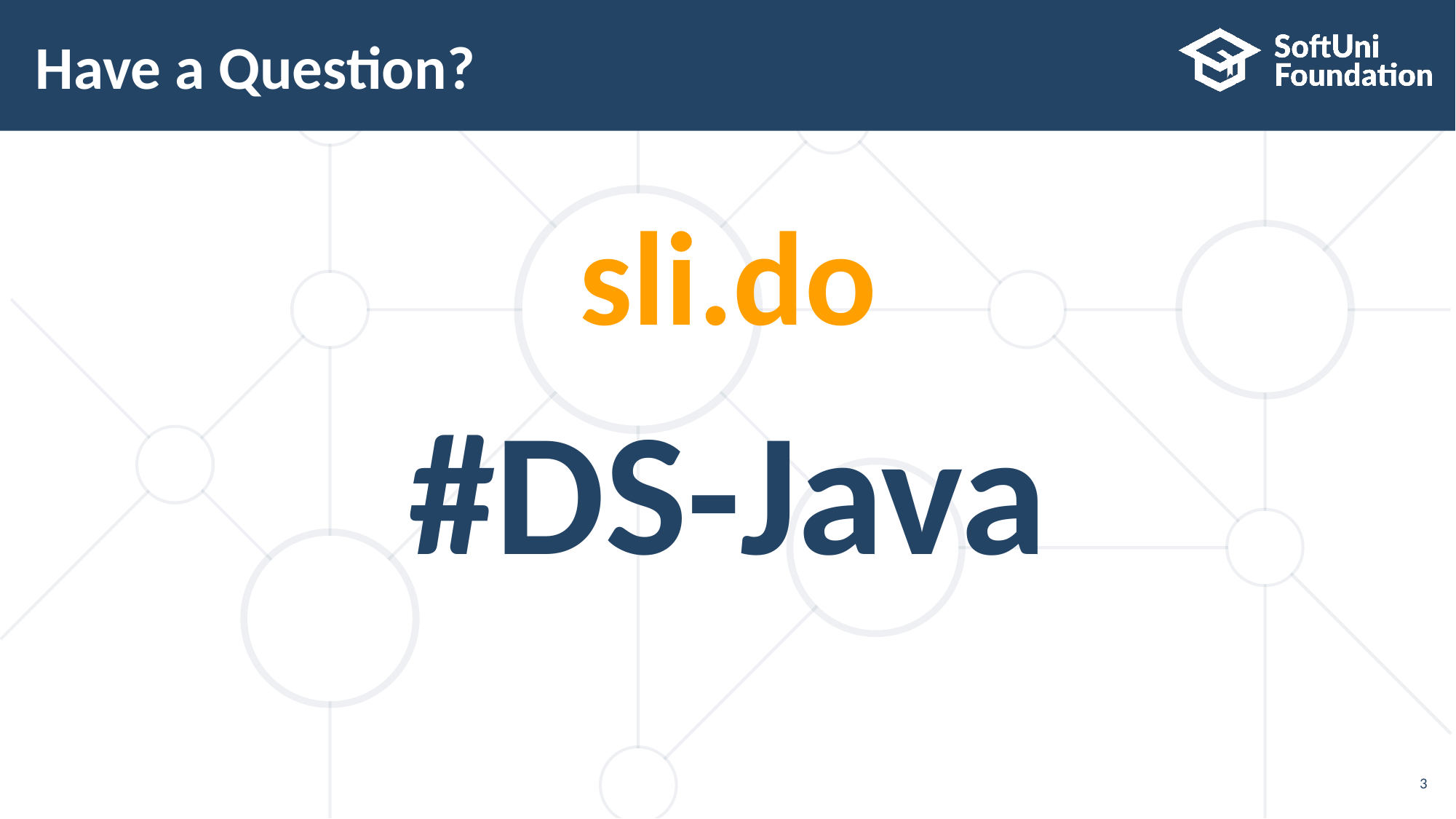

# Have a Question?

sli.do
#DS-Java
3